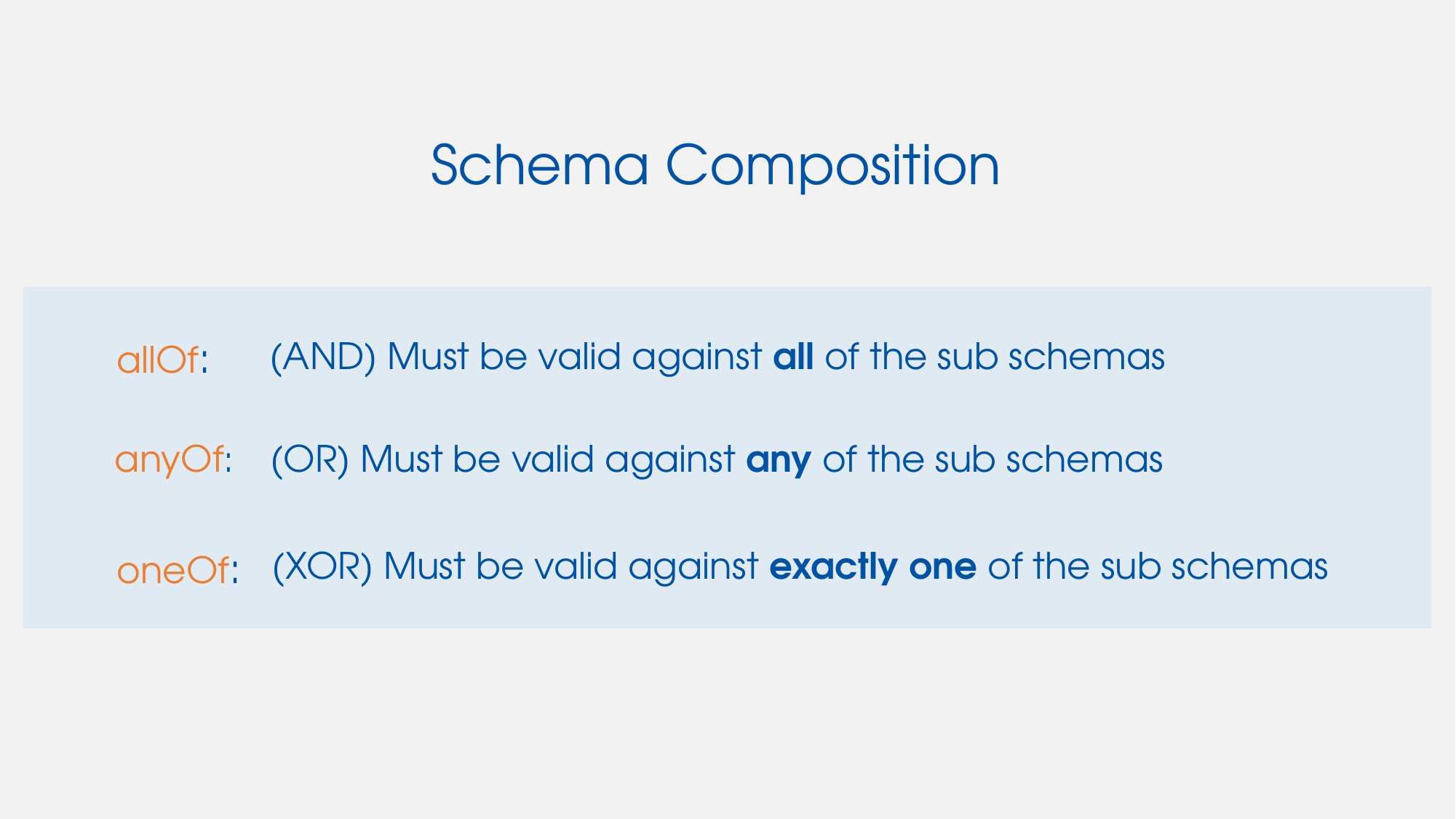

Schema Composition

allOf:
(AND) Must be valid against all of the sub schemas
anyOf:
(OR) Must be valid against any of the sub schemas
oneOf:
(XOR) Must be valid against exactly one of the sub schemas